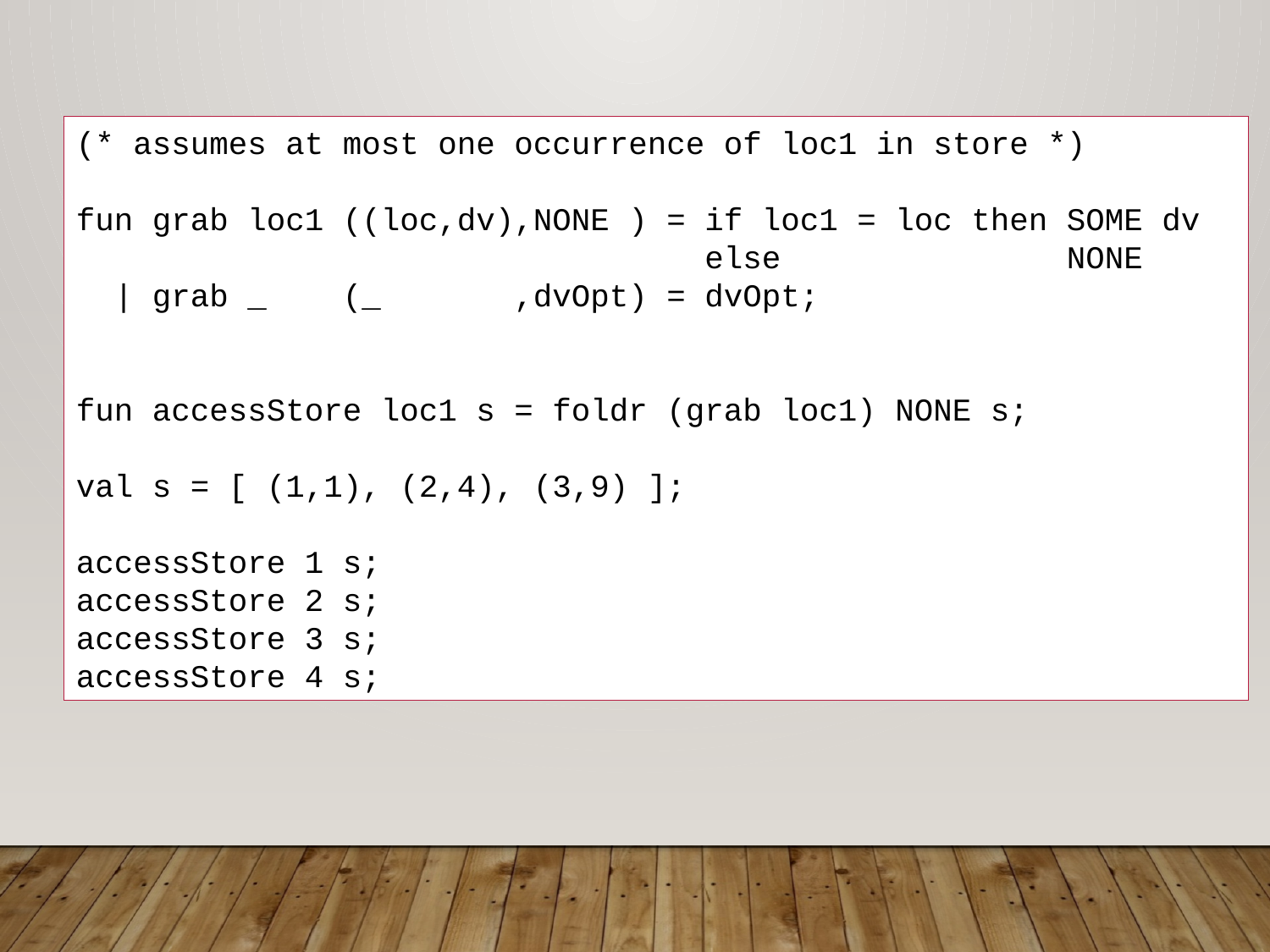

(* assumes at most one occurrence of loc1 in store *)

fun grab loc1 ((loc,dv),NONE ) = if loc1 = loc then SOME dv
                                 else               NONE
  | grab _    (_       ,dvOpt) = dvOpt;

fun accessStore loc1 s = foldr (grab loc1) NONE s;

val s = [ (1,1), (2,4), (3,9) ];

accessStore 1 s;
accessStore 2 s;
accessStore 3 s;
accessStore 4 s;